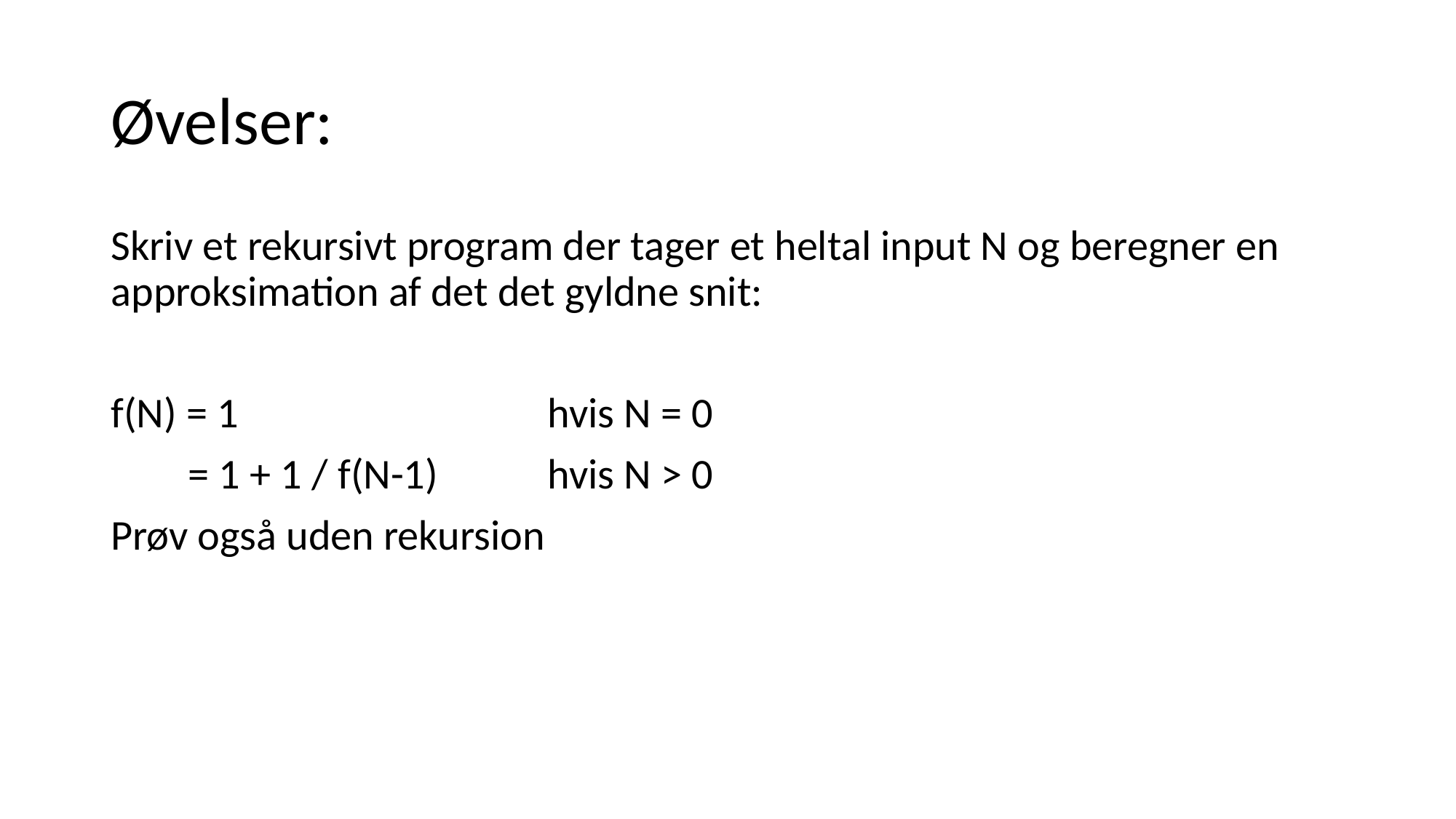

# Øvelser:
Skriv et rekursivt program der tager et heltal input N og beregner en approksimation af det det gyldne snit:

f(N) = 1               		hvis N = 0
        = 1 + 1 / f(N-1)  	hvis N > 0
Prøv også uden rekursion